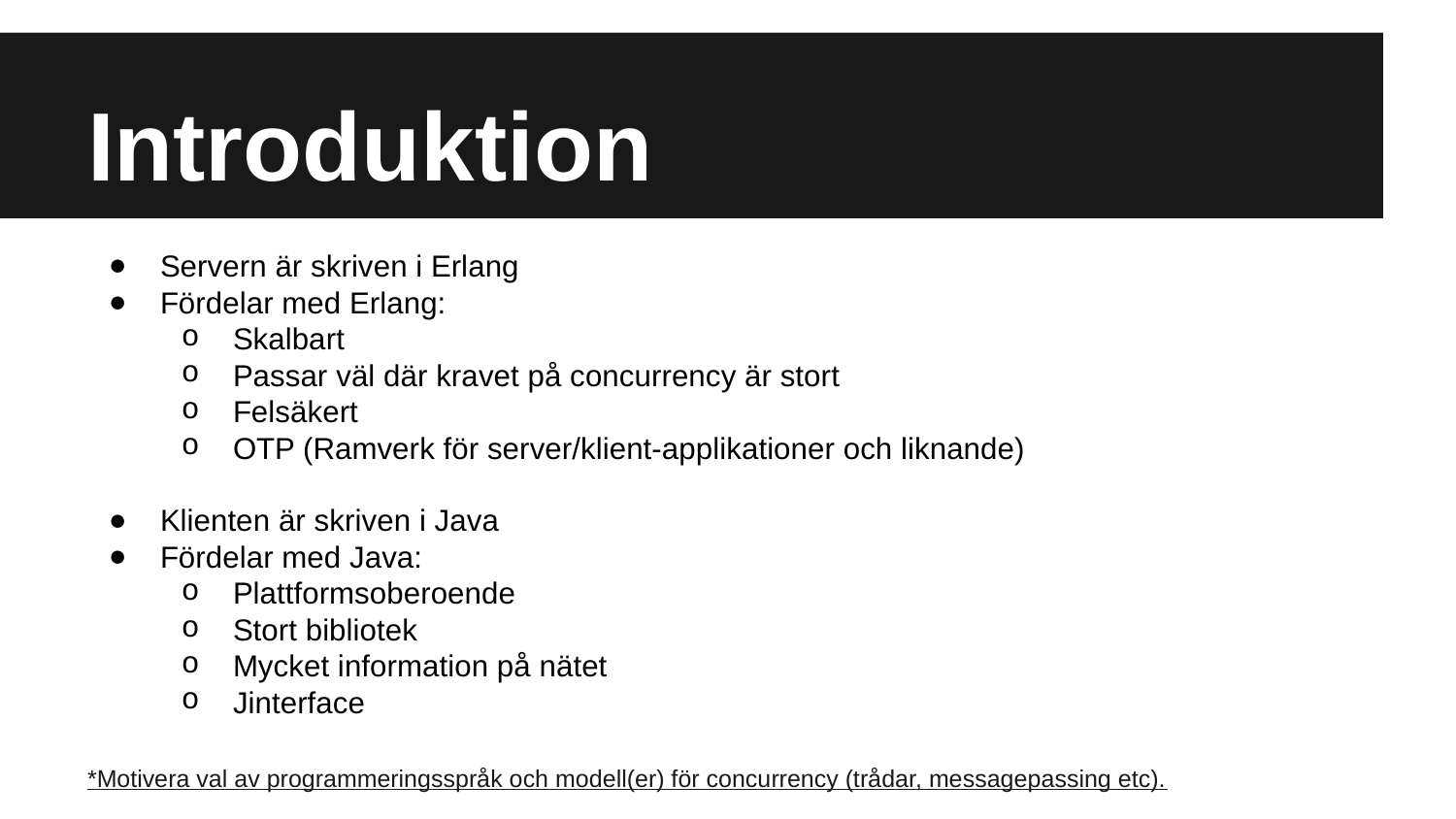

# Introduktion
Servern är skriven i Erlang
Fördelar med Erlang:
Skalbart
Passar väl där kravet på concurrency är stort
Felsäkert
OTP (Ramverk för server/klient-applikationer och liknande)

Klienten är skriven i Java
Fördelar med Java:
Plattformsoberoende
Stort bibliotek
Mycket information på nätet
Jinterface

*Motivera val av programmeringsspråk och modell(er) för concurrency (trådar, messagepassing etc).